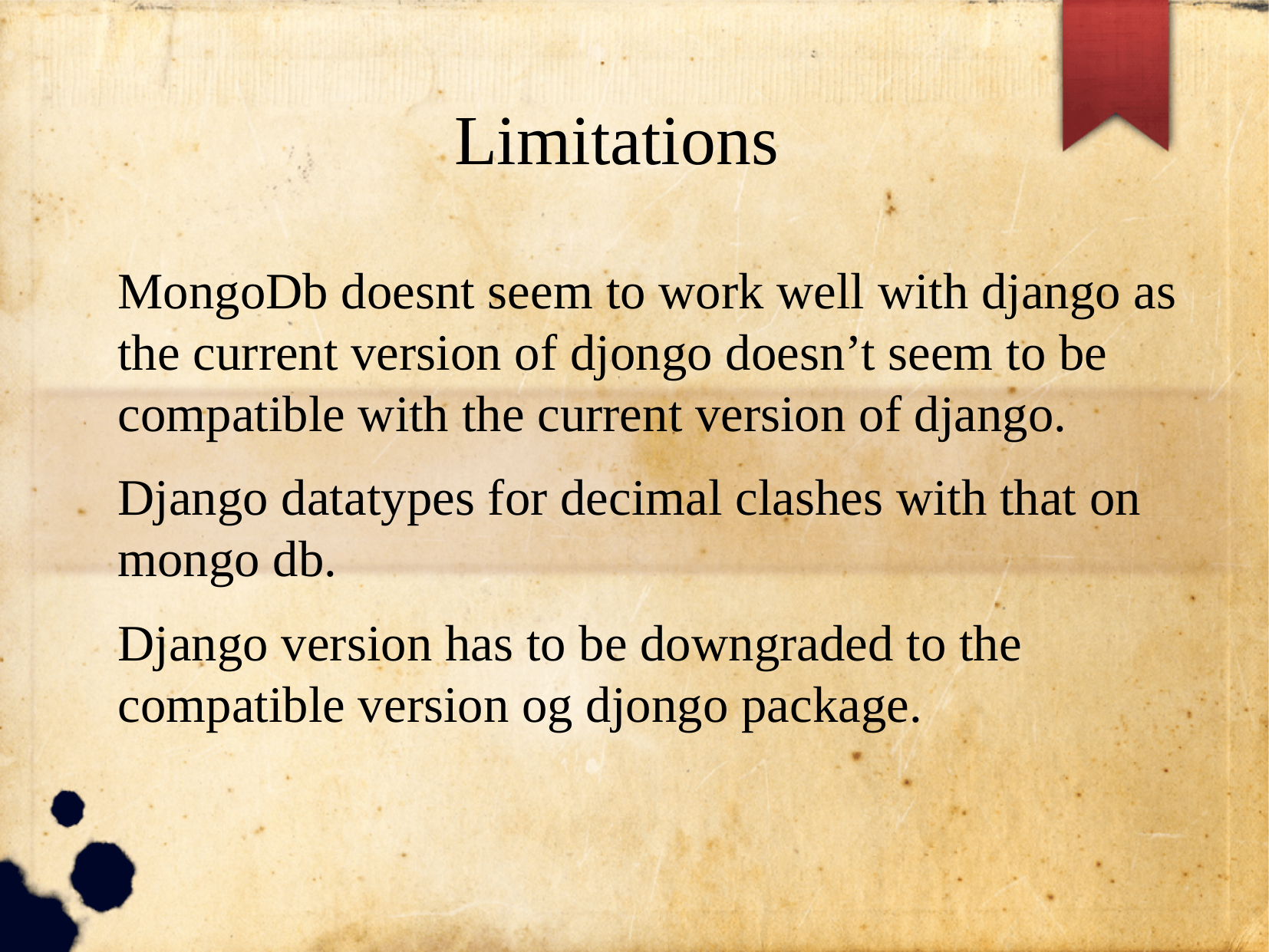

# Limitations
MongoDb doesnt seem to work well with django as the current version of djongo doesn’t seem to be compatible with the current version of django.
Django datatypes for decimal clashes with that on mongo db.
Django version has to be downgraded to the compatible version og djongo package.